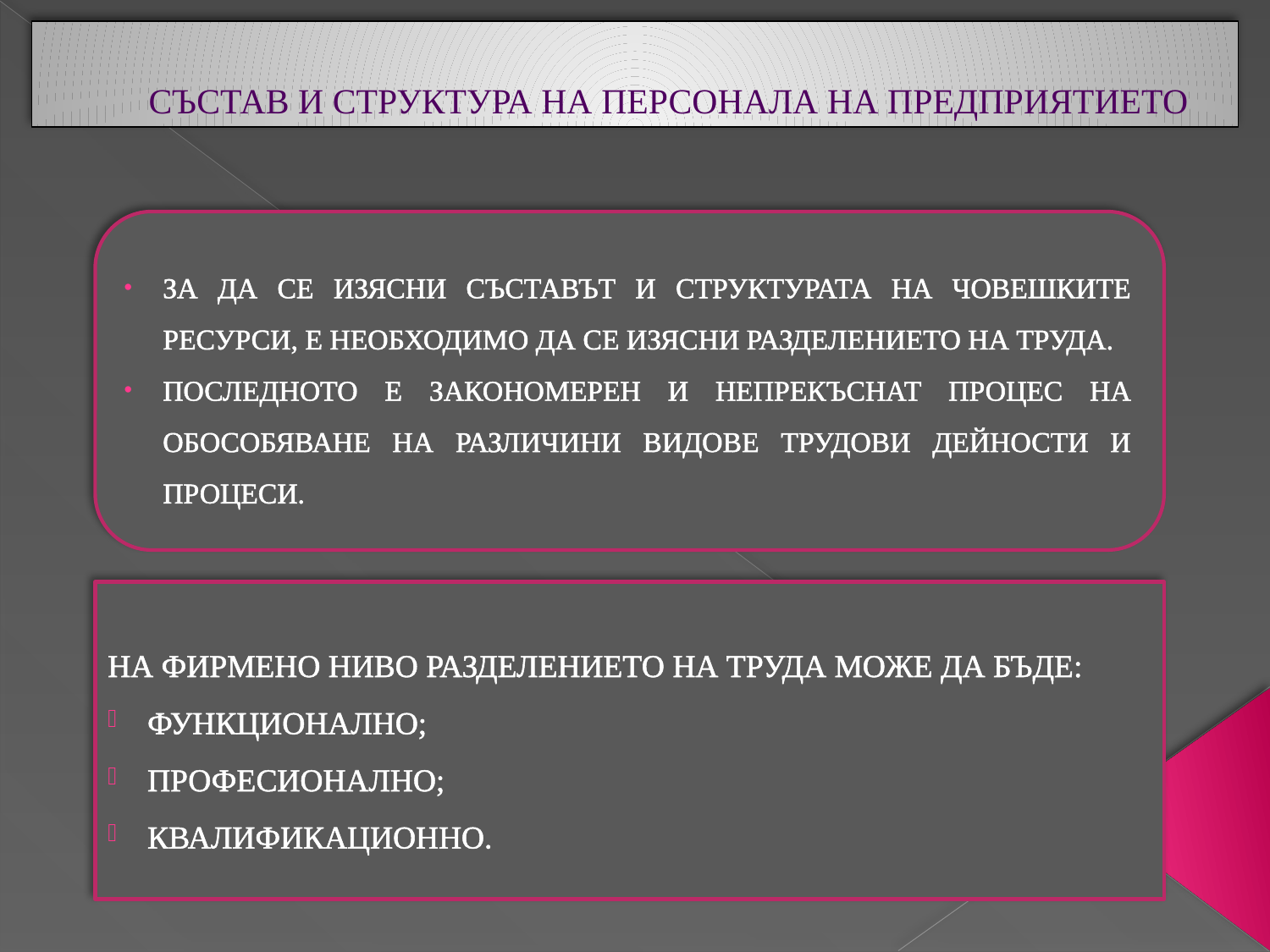

# СЪСТАВ И СТРУКТУРА НА ПЕРСОНАЛА НА ПРЕДПРИЯТИЕТО
ЗА ДА СЕ ИЗЯСНИ СЪСТАВЪТ И СТРУКТУРАТА НА ЧОВЕШКИТЕ РЕСУРСИ, Е НЕОБХОДИМО ДА СЕ ИЗЯСНИ РАЗДЕЛЕНИЕТО НА ТРУДА.
ПОСЛЕДНОТО Е ЗАКОНОМЕРЕН И НЕПРЕКЪСНАТ ПРОЦЕС НА ОБОСОБЯВАНЕ НА РАЗЛИЧИНИ ВИДОВЕ ТРУДОВИ ДЕЙНОСТИ И ПРОЦЕСИ.
НА ФИРМЕНО НИВО РАЗДЕЛЕНИЕТО НА ТРУДА МОЖЕ ДА БЪДЕ:
ФУНКЦИОНАЛНО;
ПРОФЕСИОНАЛНО;
КВАЛИФИКАЦИОННО.